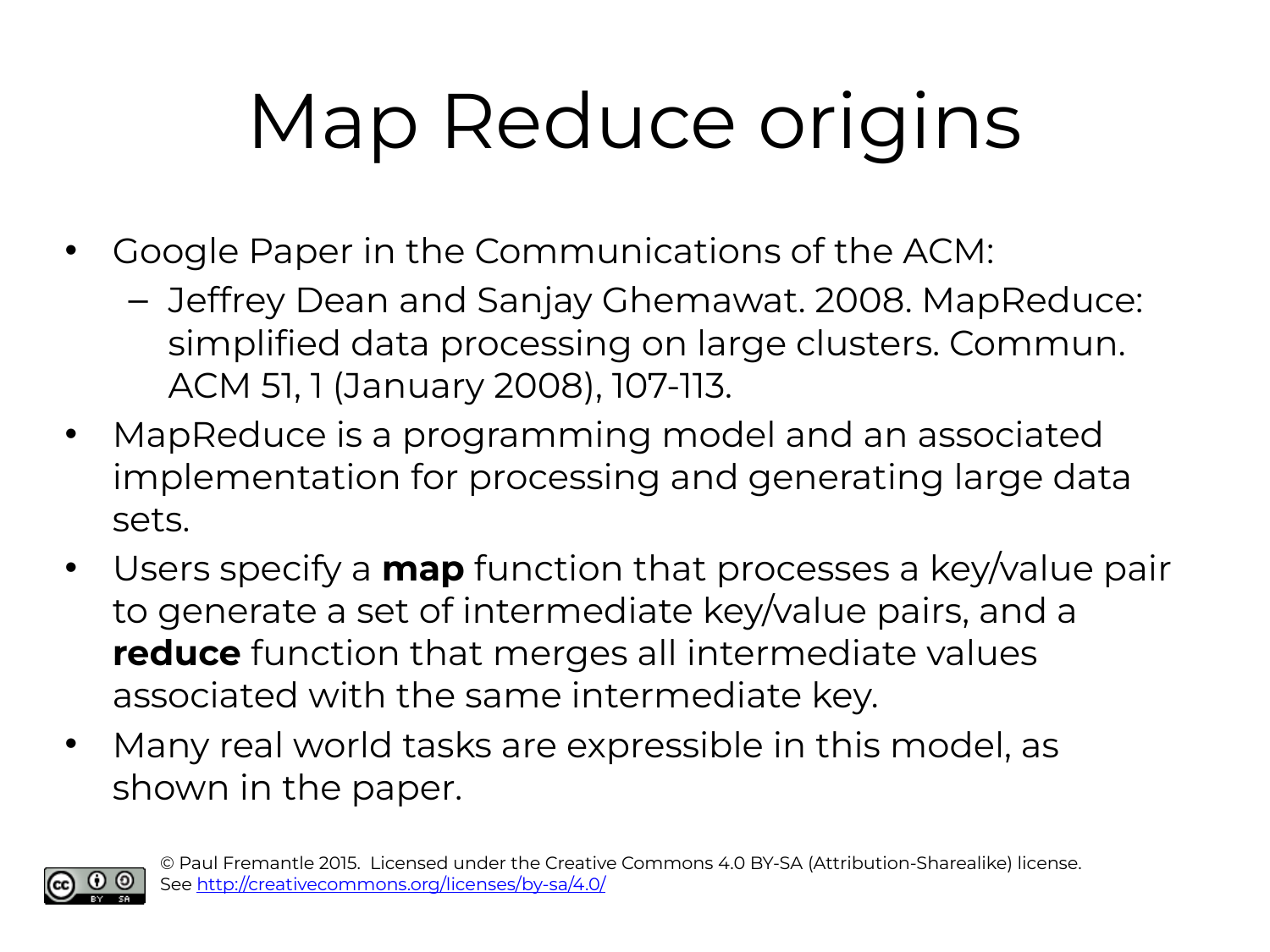

# Map Reduce origins
Google Paper in the Communications of the ACM:
Jeffrey Dean and Sanjay Ghemawat. 2008. MapReduce: simplified data processing on large clusters. Commun. ACM 51, 1 (January 2008), 107-113.
MapReduce is a programming model and an associated implementation for processing and generating large data sets.
Users specify a map function that processes a key/value pair to generate a set of intermediate key/value pairs, and a reduce function that merges all intermediate values associated with the same intermediate key.
Many real world tasks are expressible in this model, as shown in the paper.